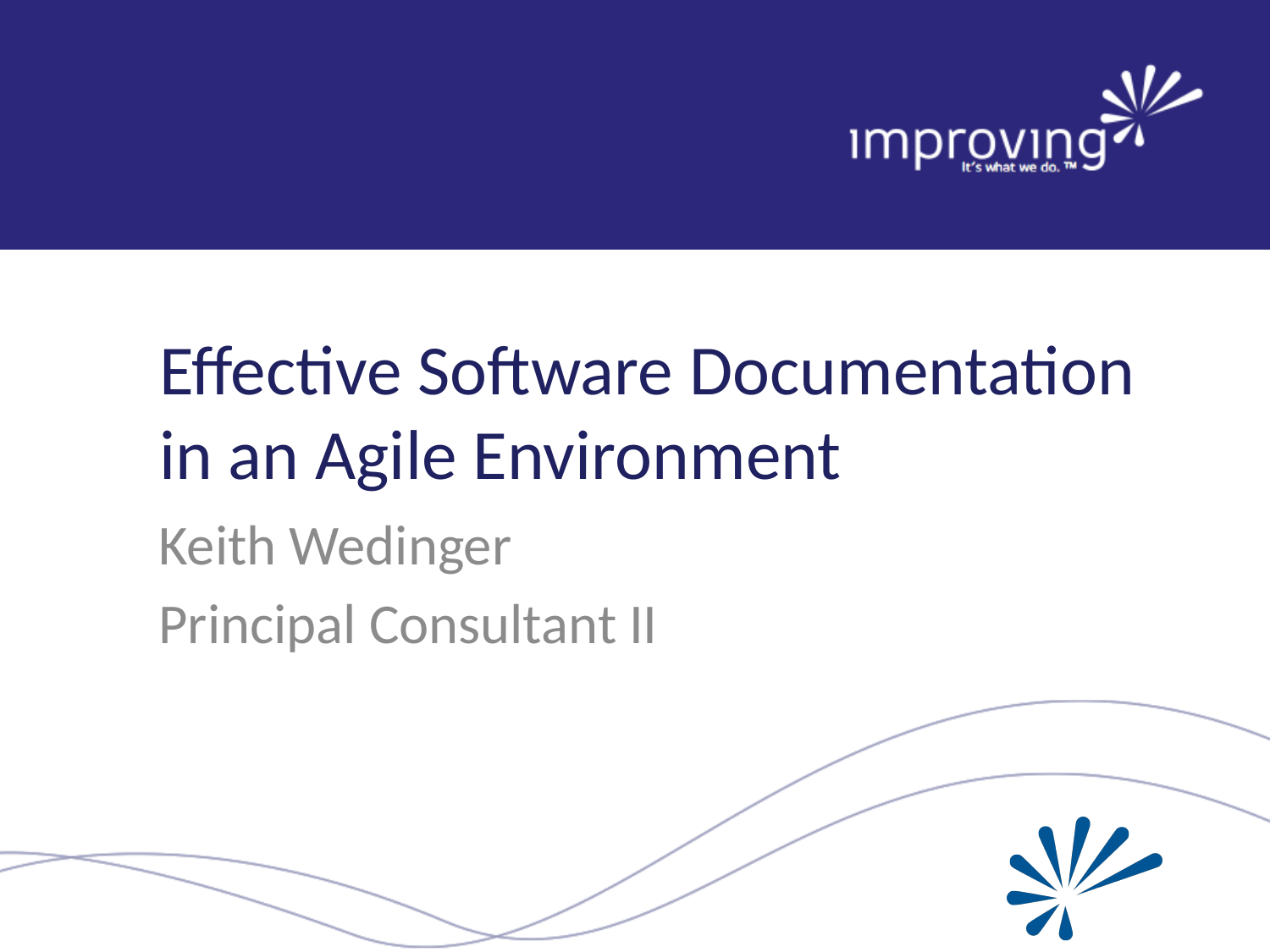

# Effective Software Documentation in an Agile Environment
Keith Wedinger
Principal Consultant II